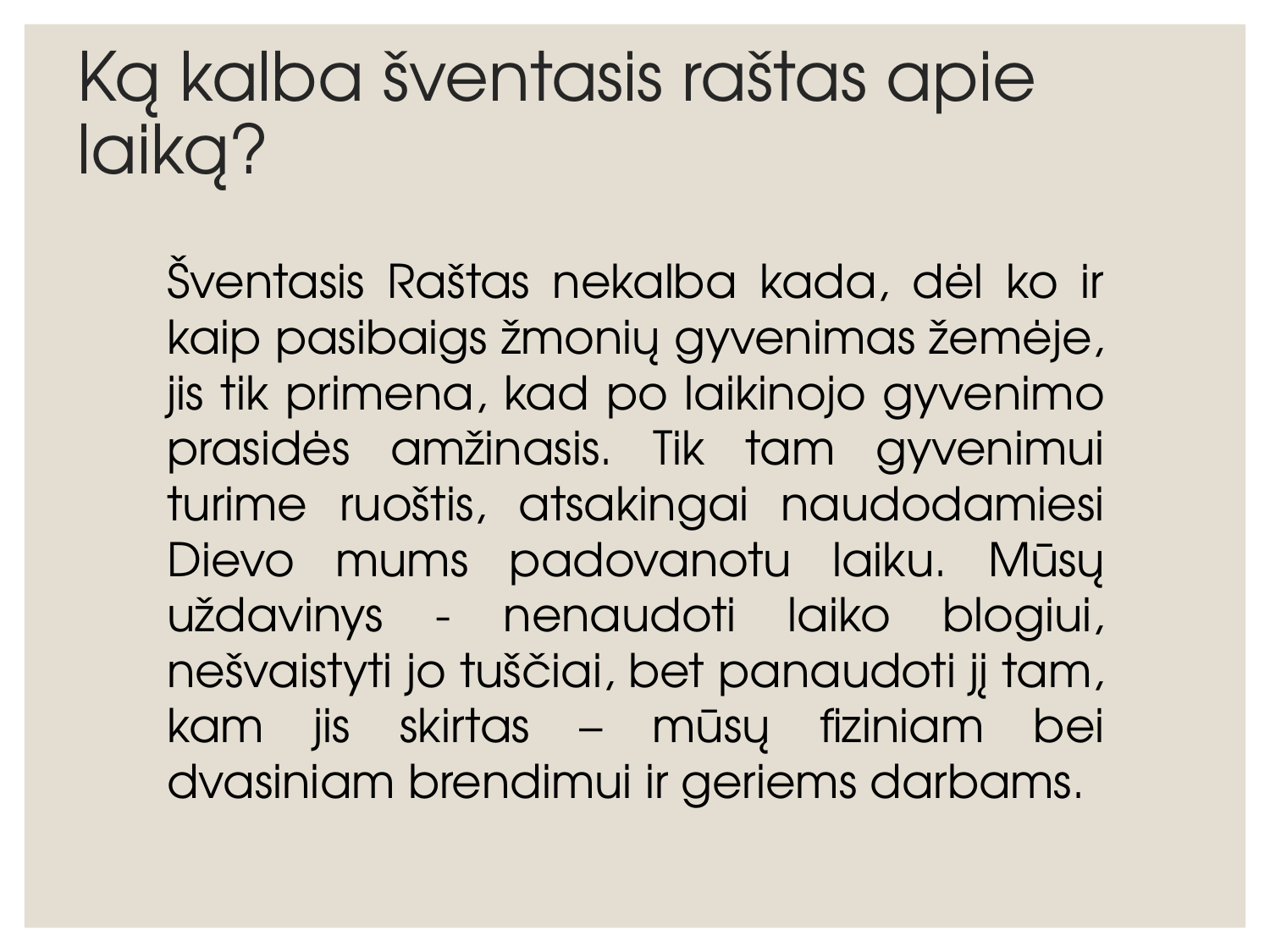

# Ką kalba šventasis raštas apie laiką?
	Šventasis Raštas nekalba kada, dėl ko ir kaip pasibaigs žmonių gyvenimas žemėje, jis tik primena, kad po laikinojo gyvenimo prasidės amžinasis. Tik tam gyvenimui turime ruoštis, atsakingai naudodamiesi Dievo mums padovanotu laiku. Mūsų uždavinys - nenaudoti laiko blogiui, nešvaistyti jo tuščiai, bet panaudoti jį tam, kam jis skirtas – mūsų fiziniam bei dvasiniam brendimui ir geriems darbams.